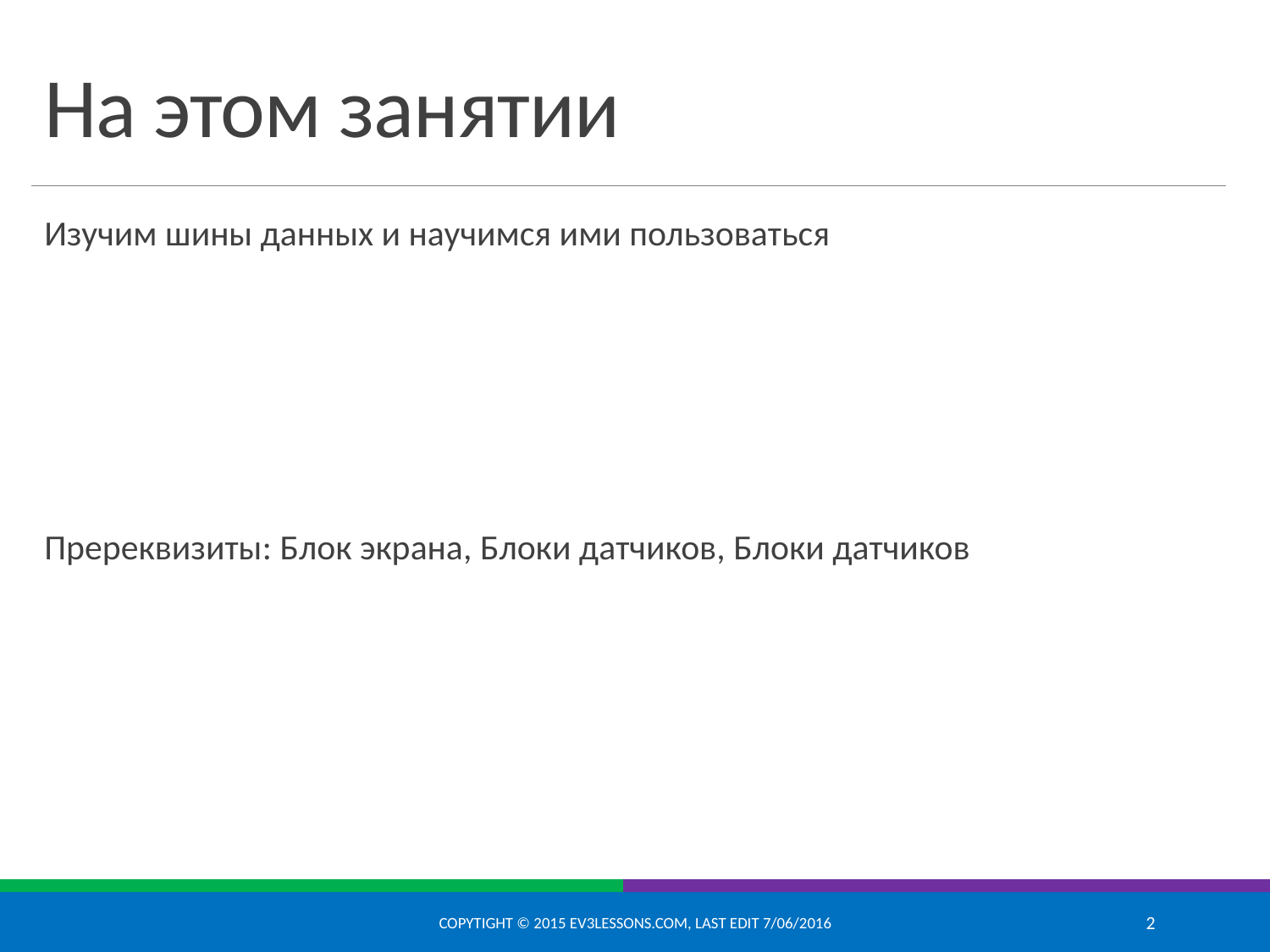

# На этом занятии
Изучим шины данных и научимся ими пользоваться

Пререквизиты: Блок экрана, Блоки датчиков, Блоки датчиков
Copytight © 2015 EV3Lessons.com, Last edit 7/06/2016
2